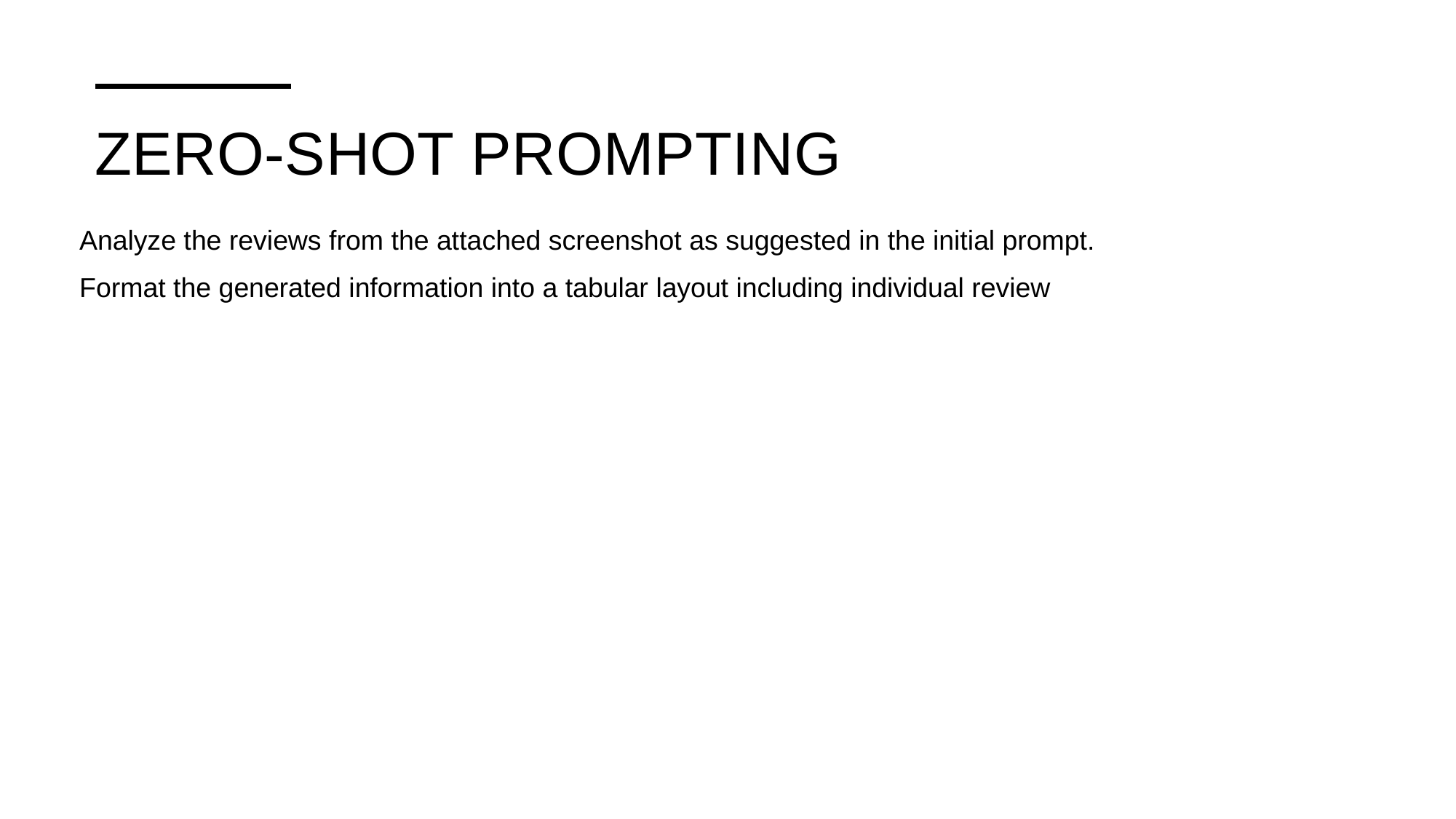

# Zero-shot prompting

Analyze the reviews from the attached screenshot as suggested in the initial prompt.
Format the generated information into a tabular layout including individual review